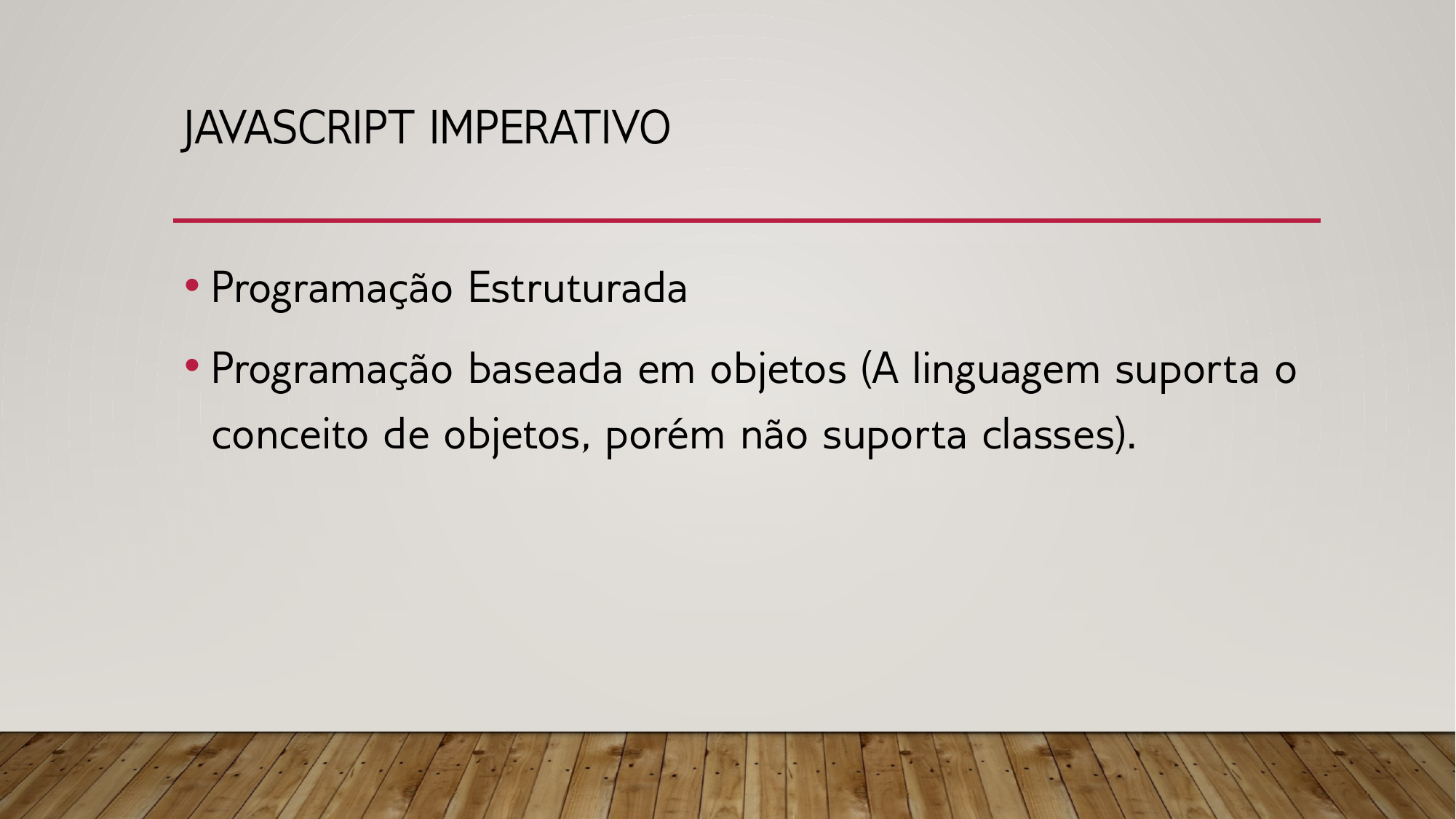

# Javascript imperativo
Programação Estruturada
Programação baseada em objetos (A linguagem suporta o conceito de objetos, porém não suporta classes).